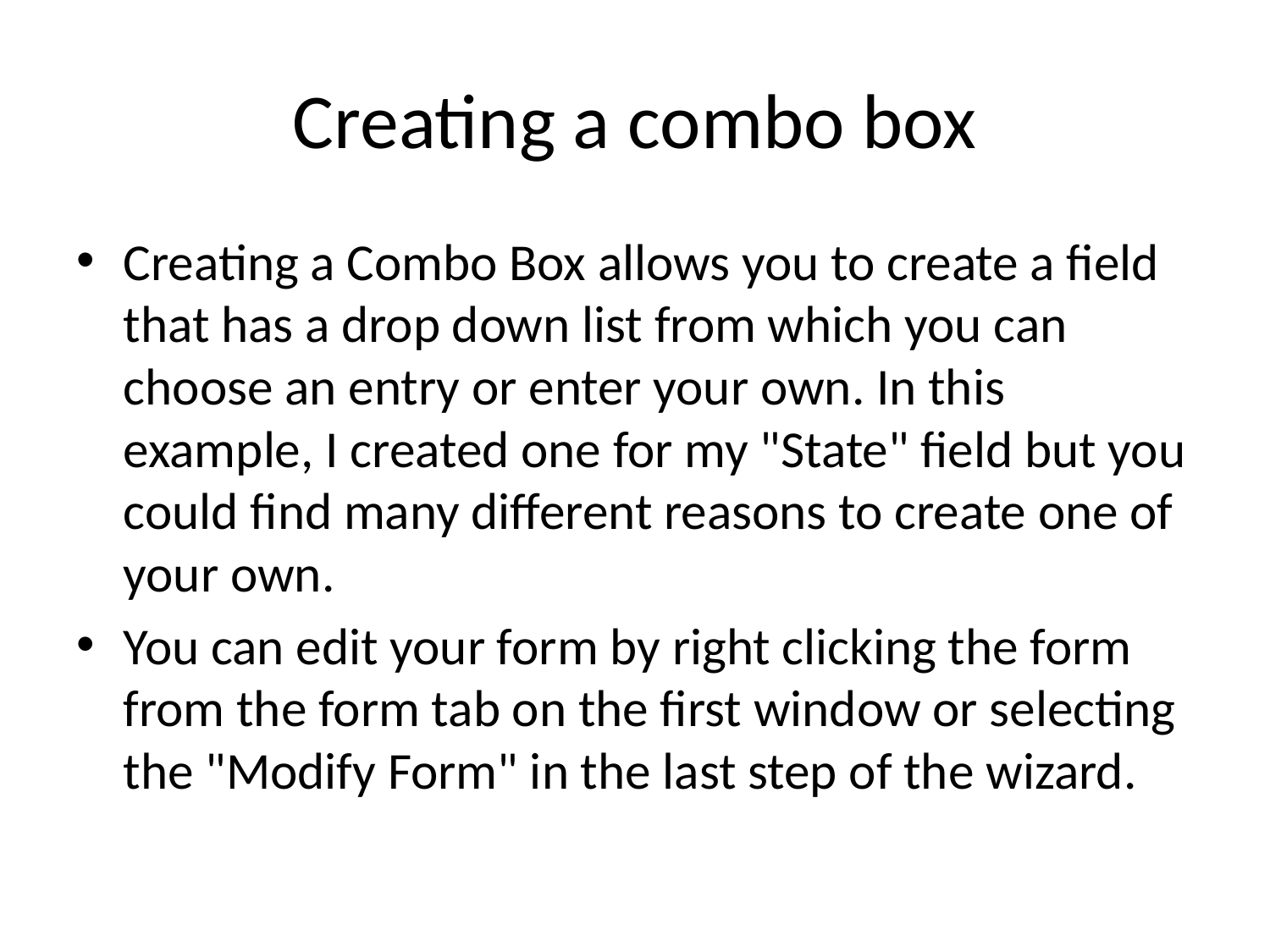

# Creating a combo box
Creating a Combo Box allows you to create a field that has a drop down list from which you can choose an entry or enter your own. In this example, I created one for my "State" field but you could find many different reasons to create one of your own.
You can edit your form by right clicking the form from the form tab on the first window or selecting the "Modify Form" in the last step of the wizard.